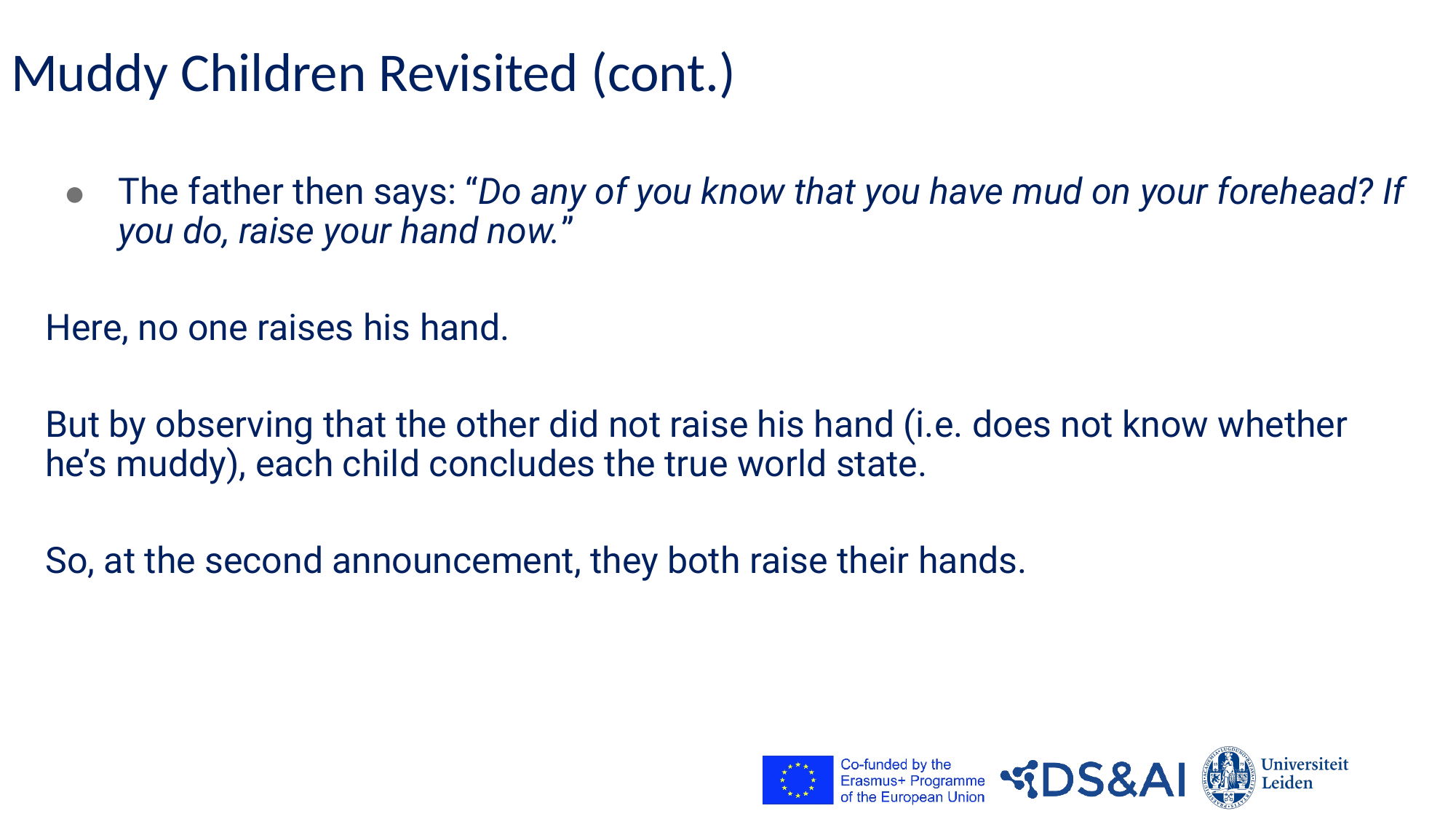

Reasoning about Knowledge
# Muddy Children Revisited (cont.)
The father then says: “Do any of you know that you have mud on your forehead? If you do, raise your hand now.”

Here, no one raises his hand.

But by observing that the other did not raise his hand (i.e. does not know whether he’s muddy), each child concludes the true world state.

So, at the second announcement, they both raise their hands.
16